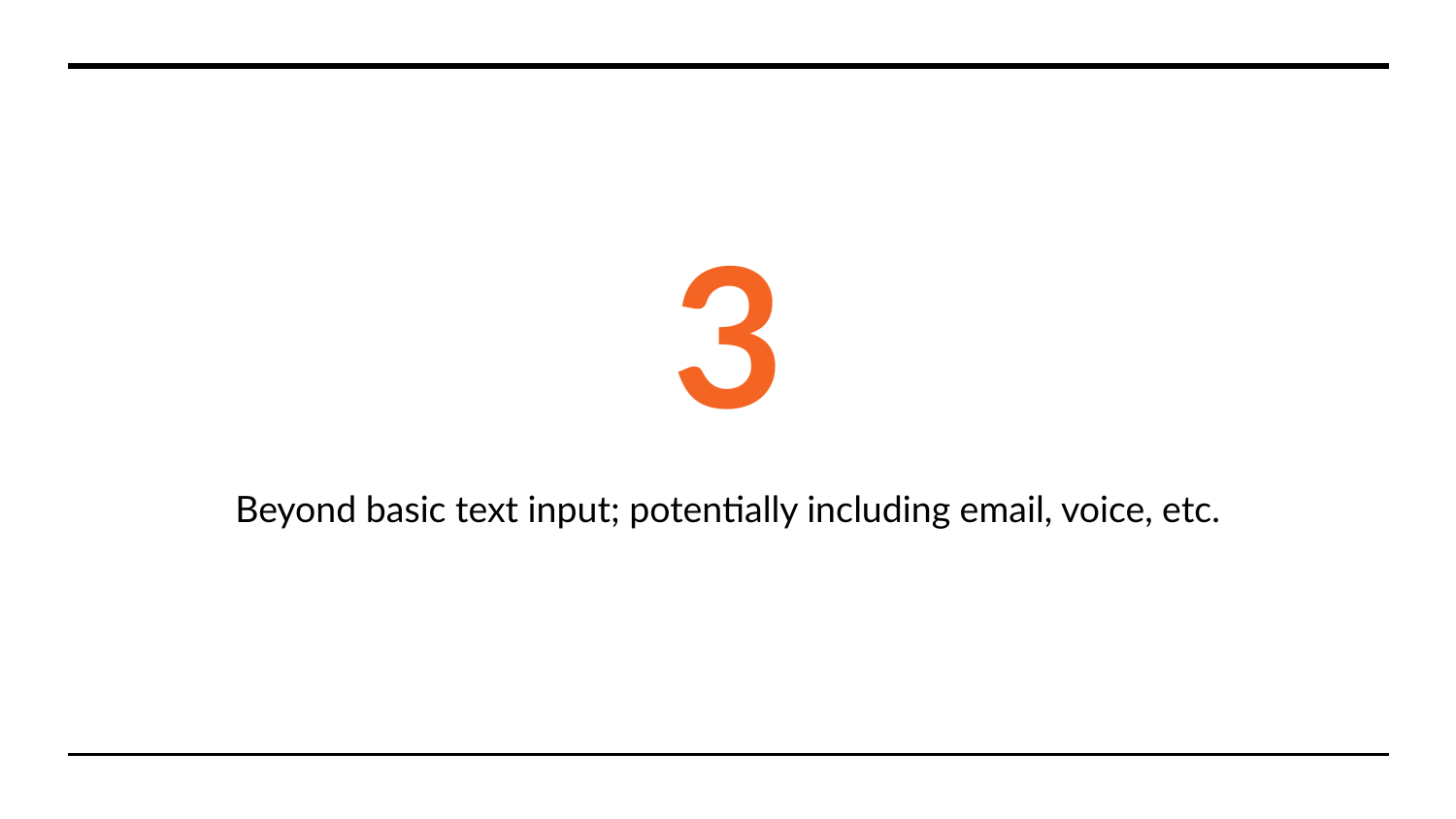

# 3
Beyond basic text input; potentially including email, voice, etc.